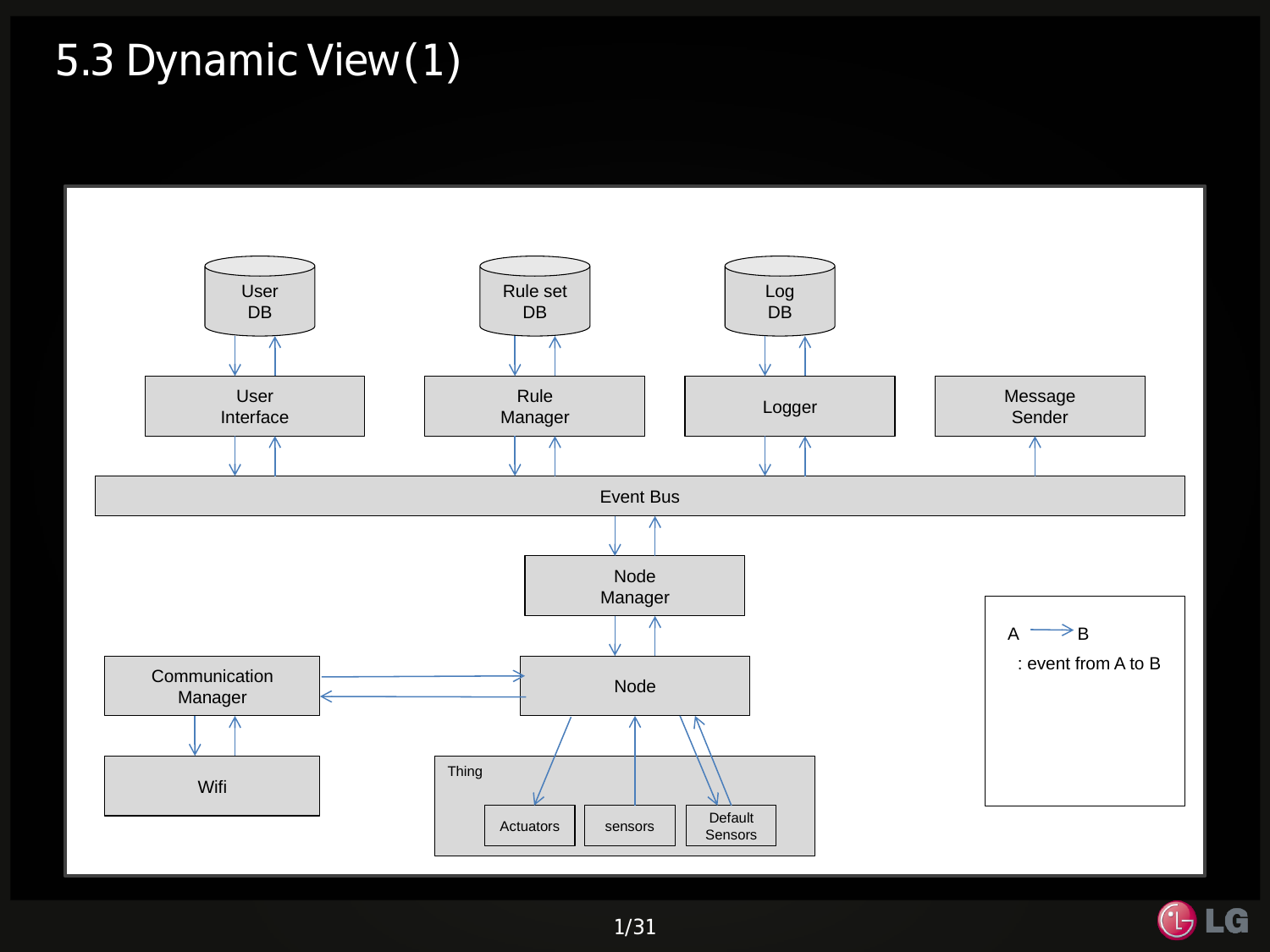

# 5.3 Dynamic View(1)

User
DB
Rule set
DB
Log
DB
User
Interface
Rule
Manager
Logger
Message
Sender
Event Bus
Node
Manager

A
B
: event from A to B
Communication
Manager
Node
Wifi
Thing
Actuators
sensors
Default
Sensors
1/31